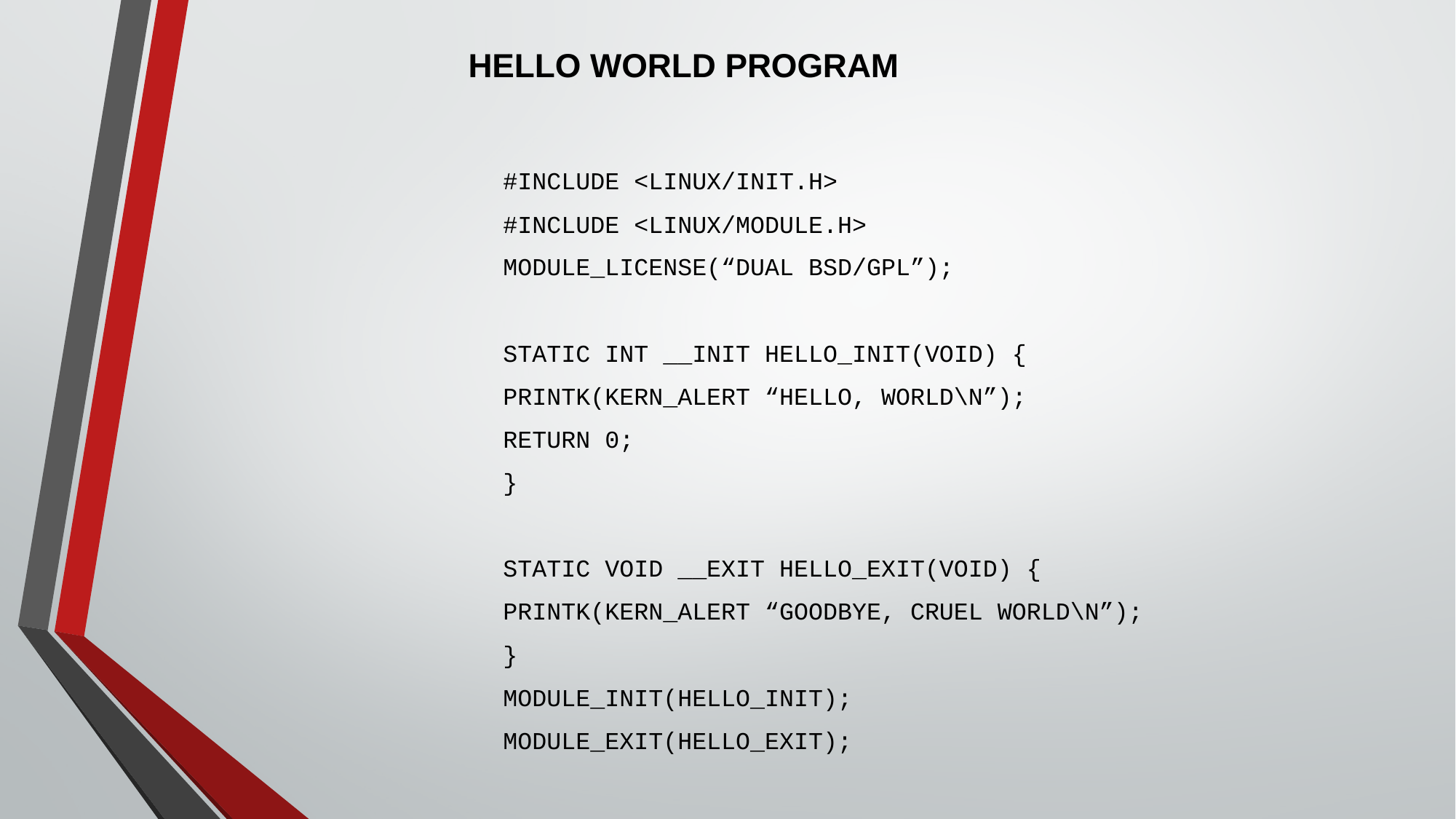

# HELLO WORLD PROGRAM
#INCLUDE <LINUX/INIT.H>
#INCLUDE <LINUX/MODULE.H>
MODULE_LICENSE(“DUAL BSD/GPL”);

STATIC INT __INIT HELLO_INIT(VOID) {
PRINTK(KERN_ALERT “HELLO, WORLD\N”);
RETURN 0;
}

STATIC VOID __EXIT HELLO_EXIT(VOID) {
PRINTK(KERN_ALERT “GOODBYE, CRUEL WORLD\N”);
}
MODULE_INIT(HELLO_INIT);
MODULE_EXIT(HELLO_EXIT);